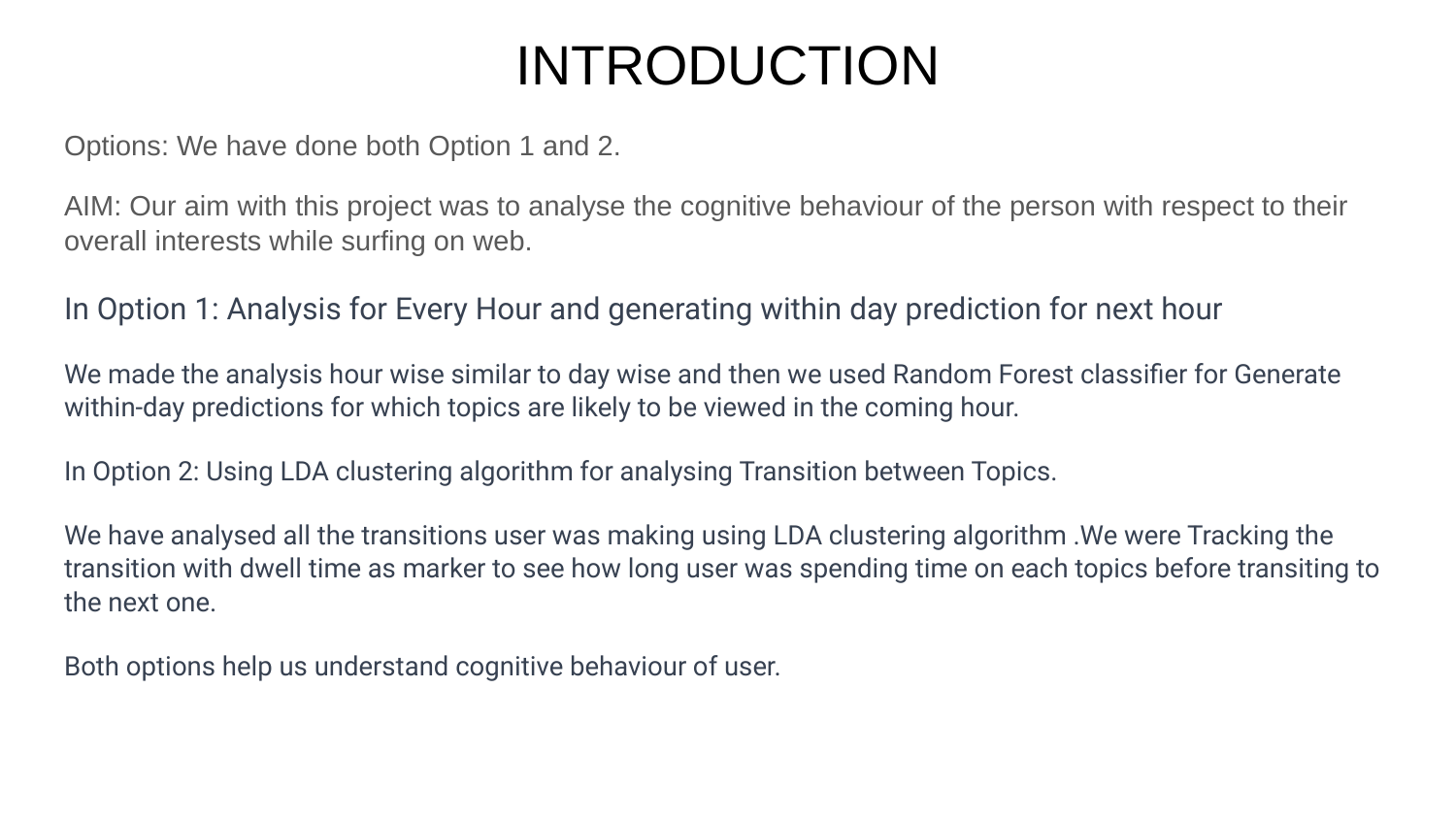

# INTRODUCTION
Options: We have done both Option 1 and 2.
AIM: Our aim with this project was to analyse the cognitive behaviour of the person with respect to their overall interests while surfing on web.
In Option 1: Analysis for Every Hour and generating within day prediction for next hour
We made the analysis hour wise similar to day wise and then we used Random Forest classifier for Generate within-day predictions for which topics are likely to be viewed in the coming hour.
In Option 2: Using LDA clustering algorithm for analysing Transition between Topics.
We have analysed all the transitions user was making using LDA clustering algorithm .We were Tracking the transition with dwell time as marker to see how long user was spending time on each topics before transiting to the next one.
Both options help us understand cognitive behaviour of user.